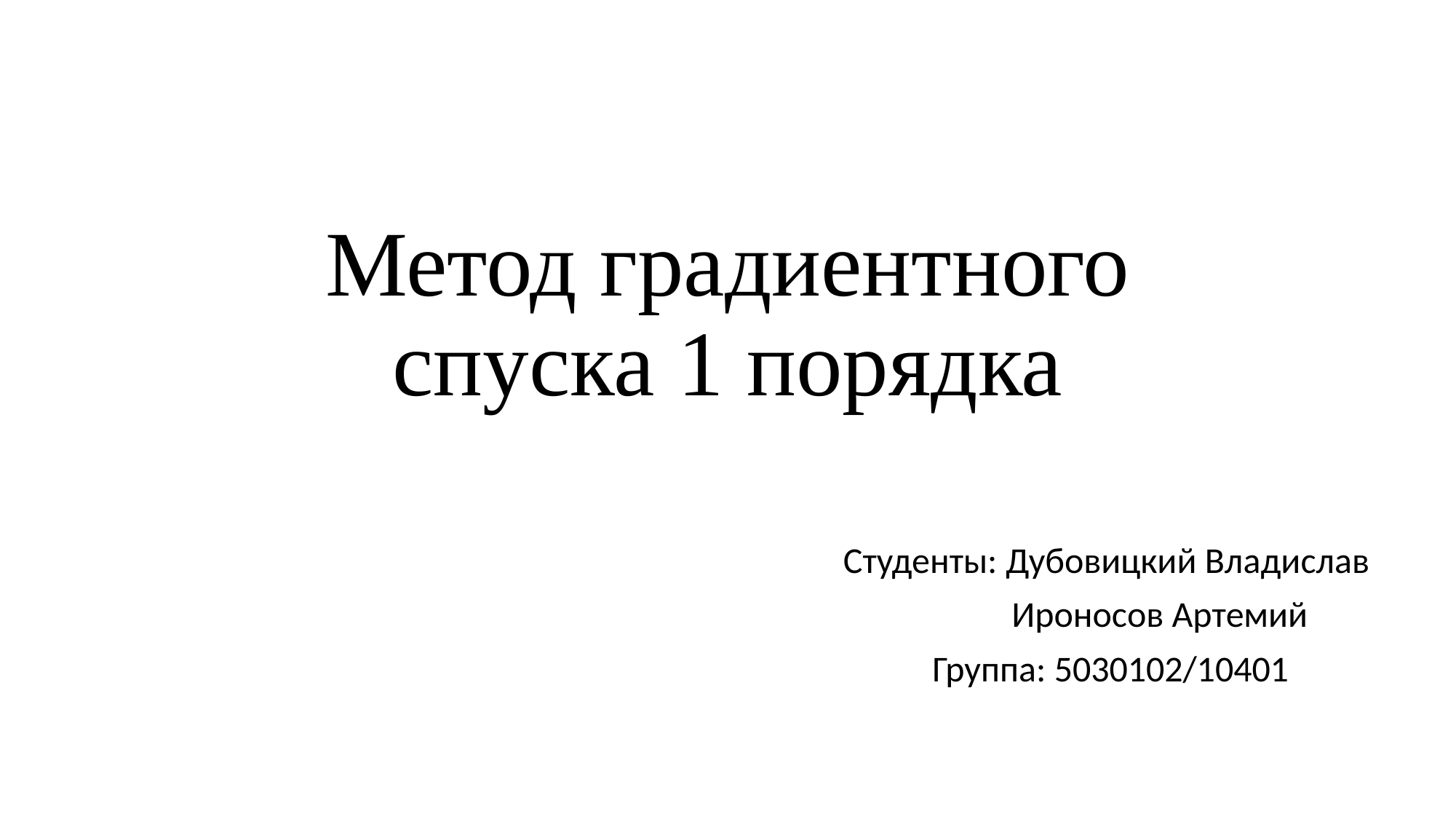

# Метод градиентного спуска 1 порядка
Студенты: Дубовицкий Владислав
            Ироносов Артемий
Группа: 5030102/10401